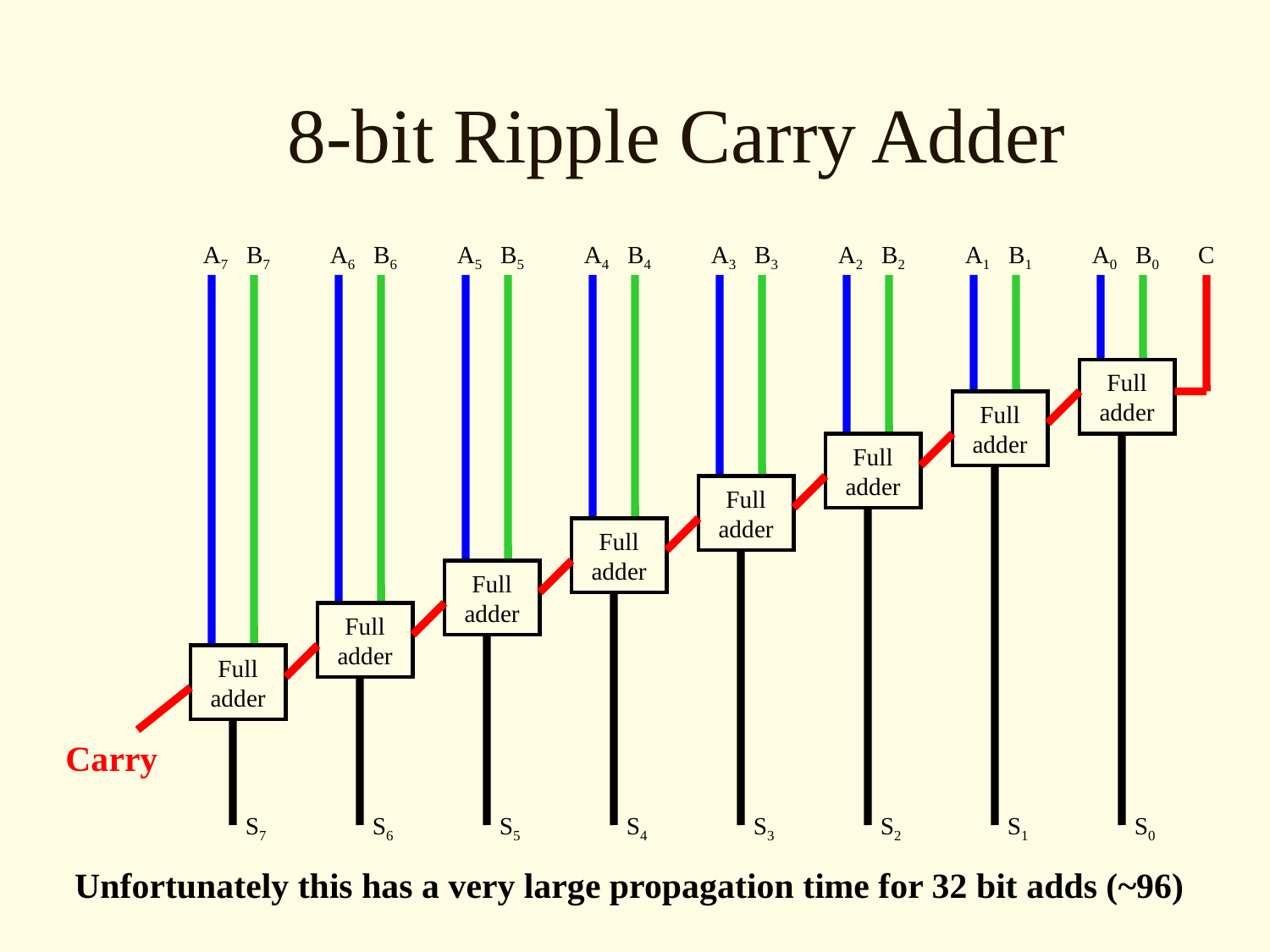

# 8-bit Ripple Carry Adder
A7   B7
A6   B6
A5   B5
A4   B4
A3   B3
A2   B2
A1   B1
A0   B0
C

Full
adder
Full
adder

Full
adder

Full
adder

Full
adder

Full
adder

Full
adder

Full
adder

Carry
S7
S6
S5
S4
S3
S2
S1
S0
Unfortunately this has a very large propagation time for 32 bit adds (~96)